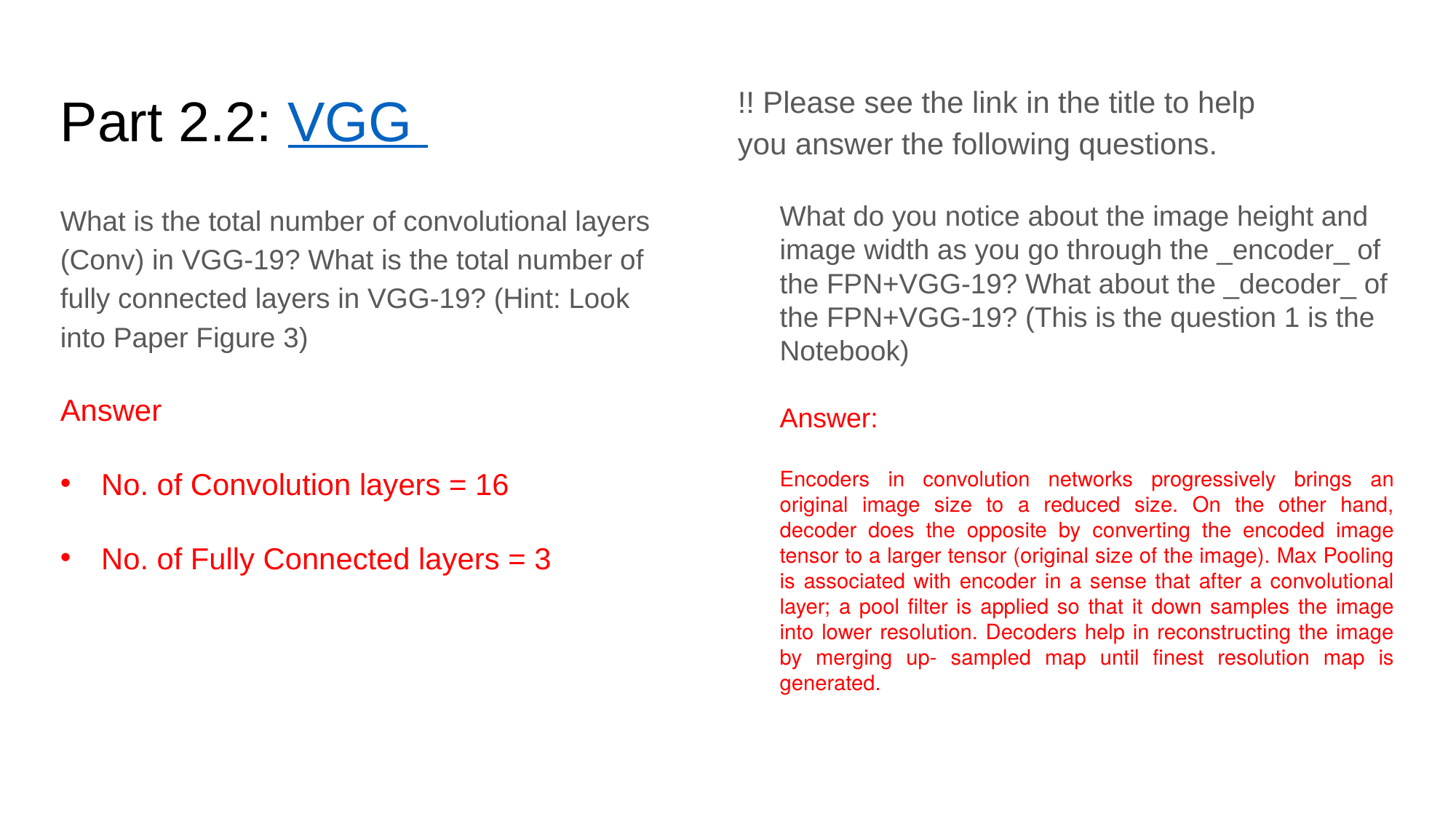

!! Please see the link in the title to help you answer the following questions.
Part 2.2: VGG
What is the total number of convolutional layers (Conv) in VGG-19? What is the total number of fully connected layers in VGG-19? (Hint: Look into Paper Figure 3)
Answer
No. of Convolution layers = 16
No. of Fully Connected layers = 3
What do you notice about the image height and image width as you go through the _encoder_ of the FPN+VGG-19? What about the _decoder_ of the FPN+VGG-19? (This is the question 1 is the Notebook)

Answer:

Encoders in convolution networks progressively brings an original image size to a reduced size. On the other hand, decoder does the opposite by converting the encoded image tensor to a larger tensor (original size of the image). Max Pooling is associated with encoder in a sense that after a convolutional layer; a pool filter is applied so that it down samples the image into lower resolution. Decoders help in reconstructing the image by merging up- sampled map until finest resolution map is generated.